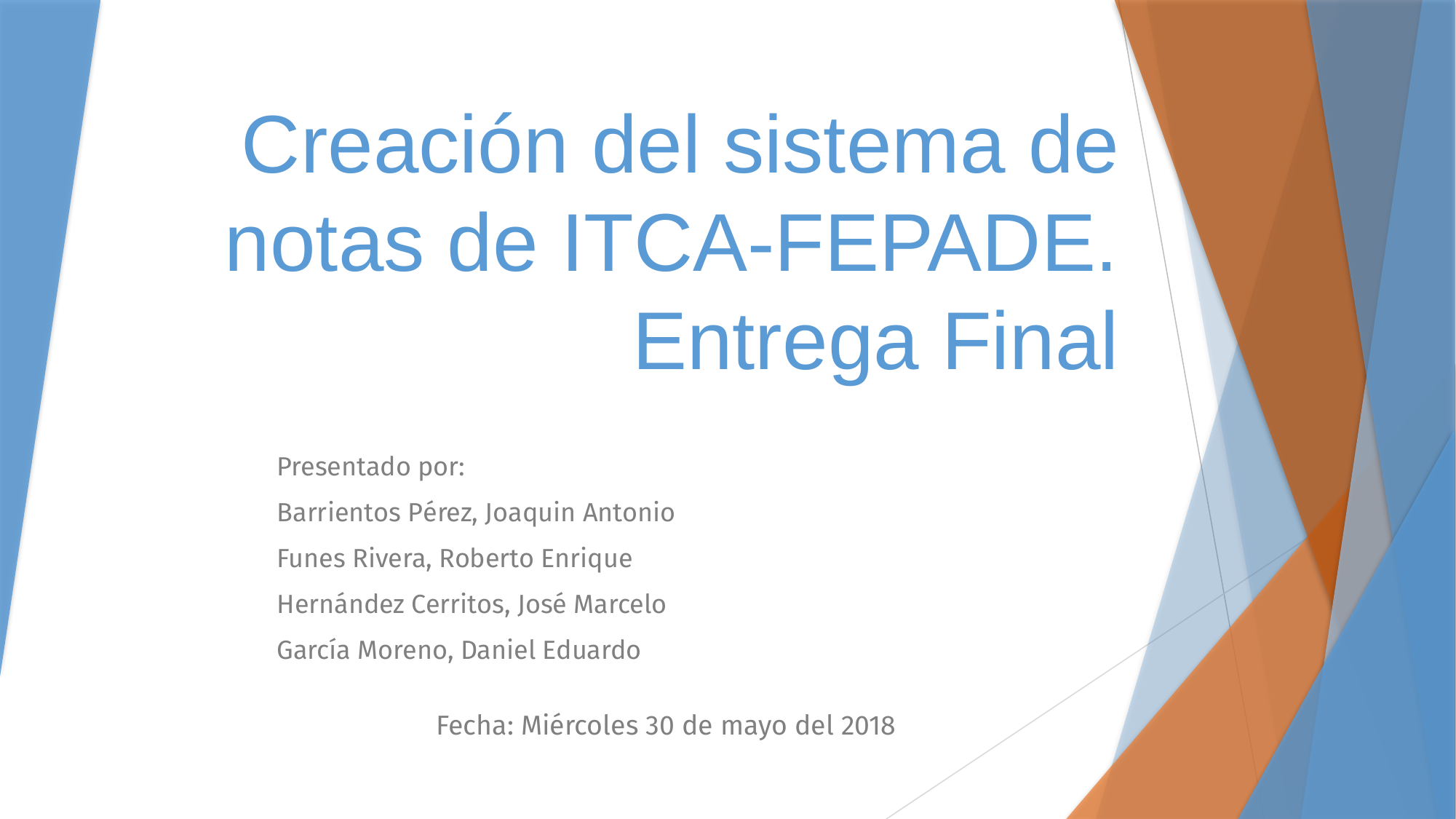

# Creación del sistema de notas de ITCA-FEPADE. Entrega Final
Presentado por:
Barrientos Pérez, Joaquin Antonio
Funes Rivera, Roberto Enrique
Hernández Cerritos, José Marcelo
García Moreno, Daniel Eduardo
Fecha: Miércoles 30 de mayo del 2018